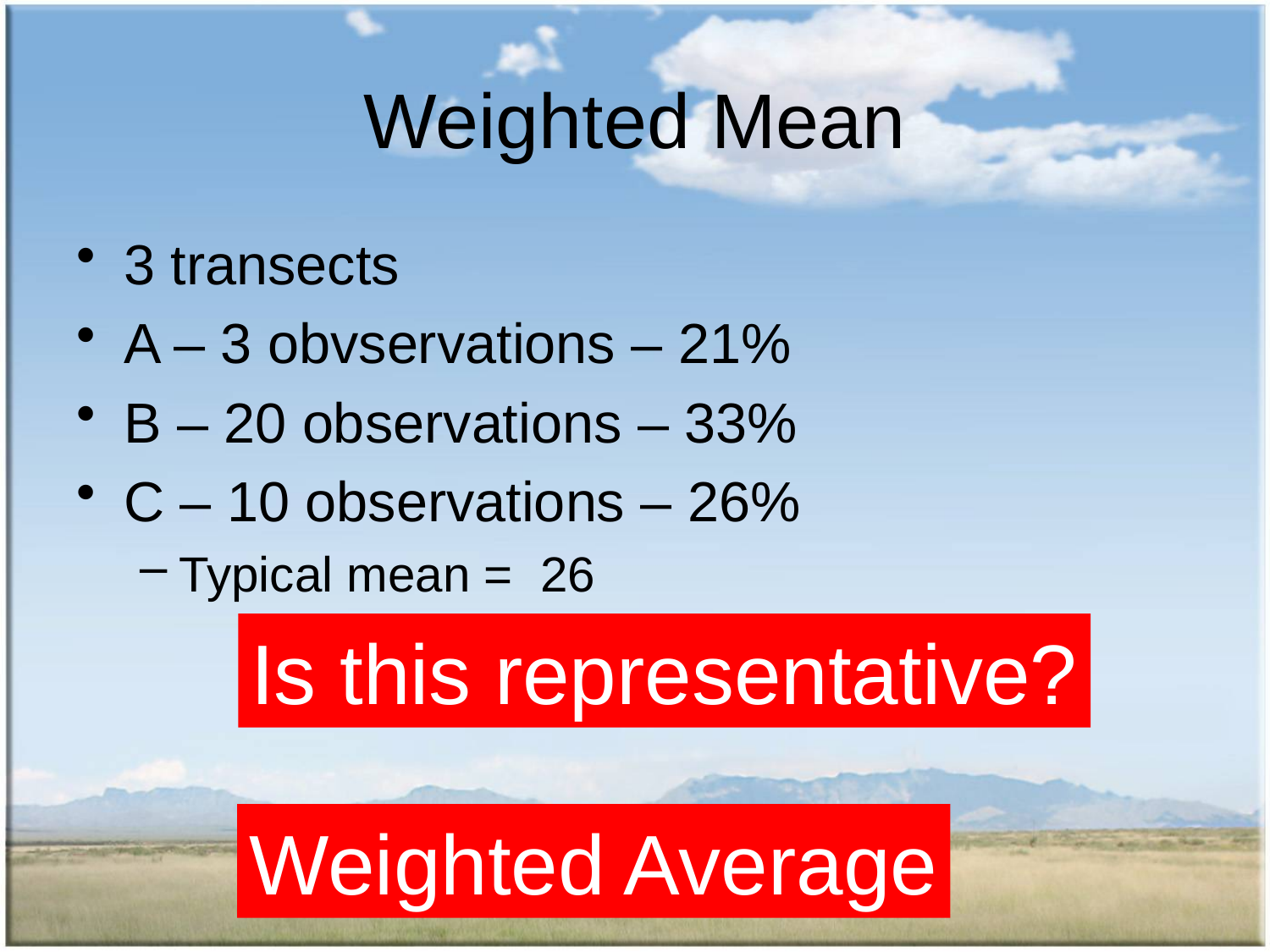

# Weighted Mean
3 transects
A – 3 obvservations – 21%
B – 20 observations – 33%
C – 10 observations – 26%
Typical mean =  26
Is this representative?
Weighted Average